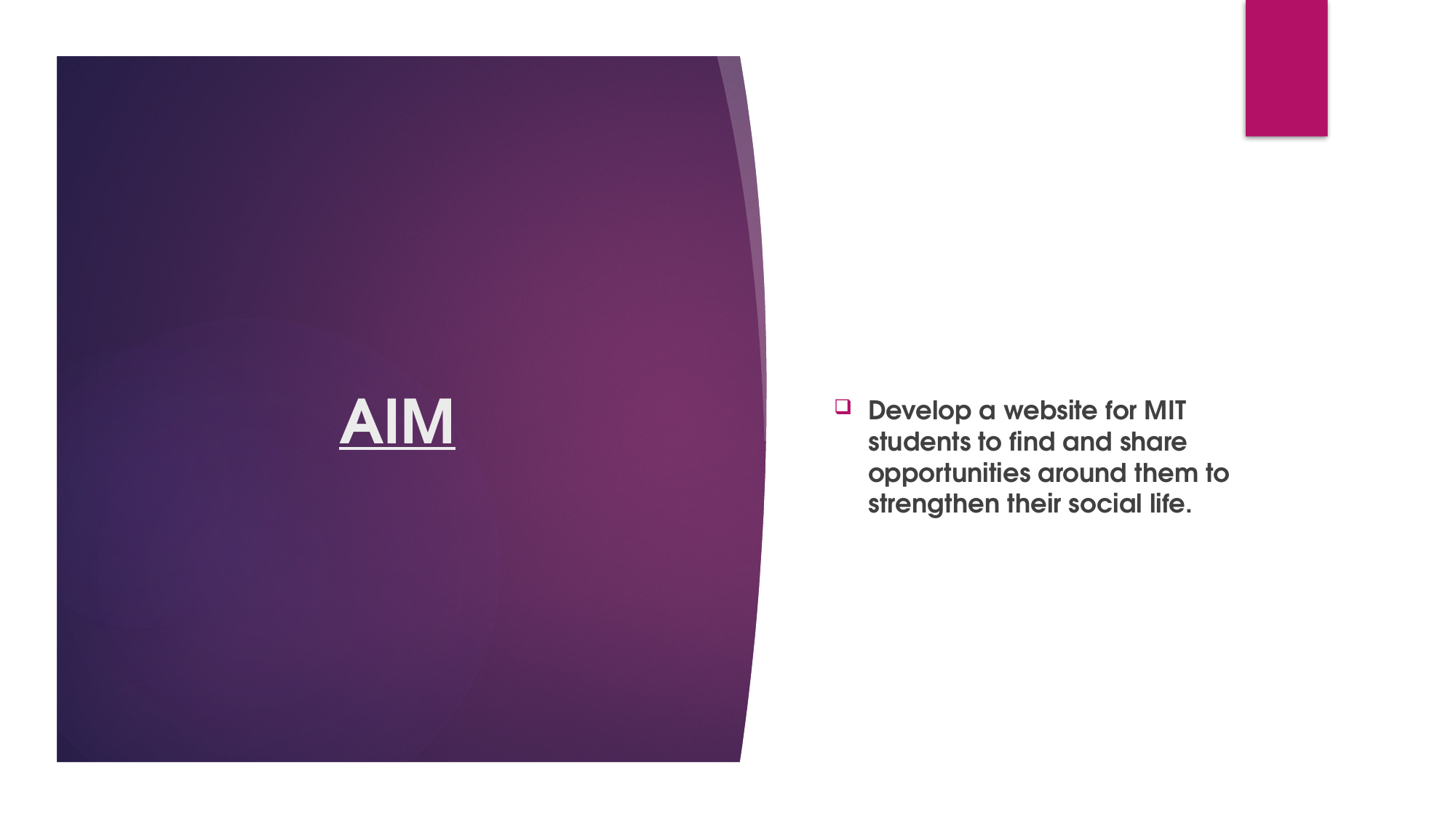

Develop a website for MIT students to find and share opportunities around them to strengthen their social life.
# AIM